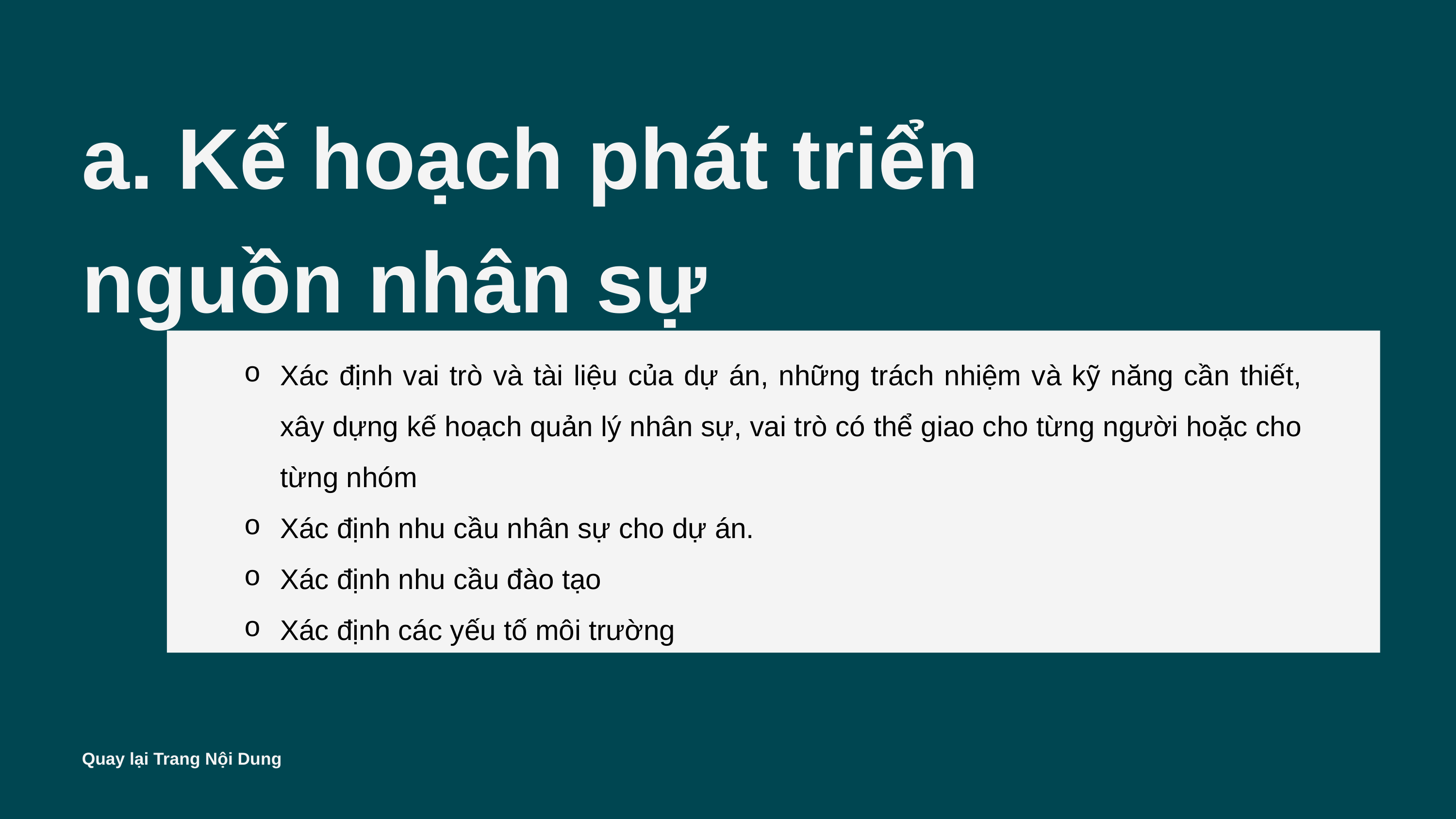

a. Kế hoạch phát triển nguồn nhân sự

Xác định vai trò và tài liệu của dự án, những trách nhiệm và kỹ năng cần thiết, xây dựng kế hoạch quản lý nhân sự, vai trò có thể giao cho từng người hoặc cho từng nhóm
Xác định nhu cầu nhân sự cho dự án.
Xác định nhu cầu đào tạo
Xác định các yếu tố môi trường
Quay lại Trang Nội Dung